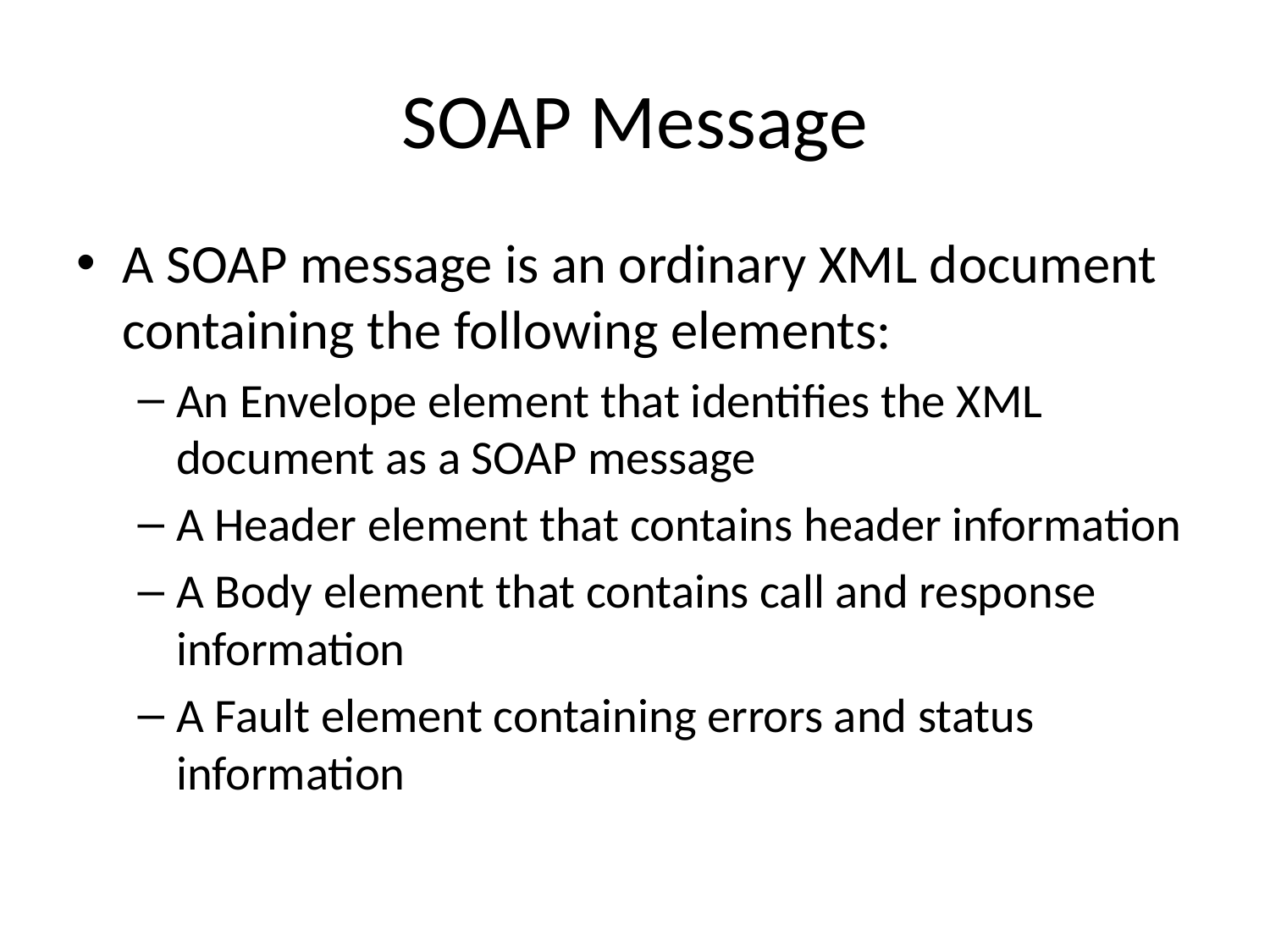

# SOAP Message
A SOAP message is an ordinary XML document containing the following elements:
An Envelope element that identifies the XML document as a SOAP message
A Header element that contains header information
A Body element that contains call and response information
A Fault element containing errors and status information